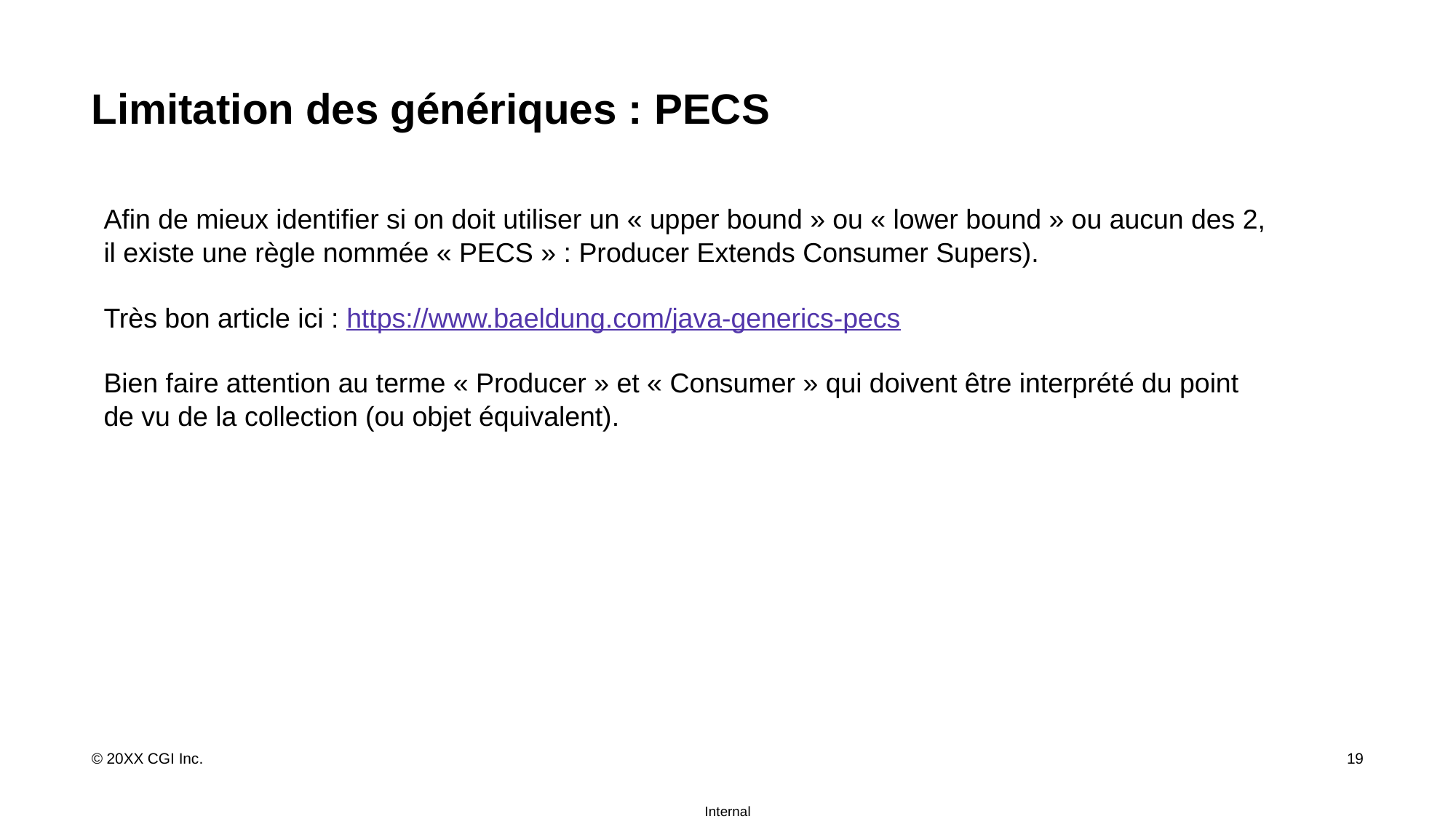

# Limitation des génériques : PECS

Afin de mieux identifier si on doit utiliser un « upper bound » ou « lower bound » ou aucun des 2, il existe une règle nommée « PECS » : Producer Extends Consumer Supers).

Très bon article ici : https://www.baeldung.com/java-generics-pecs

Bien faire attention au terme « Producer » et « Consumer » qui doivent être interprété du point de vu de la collection (ou objet équivalent).

19